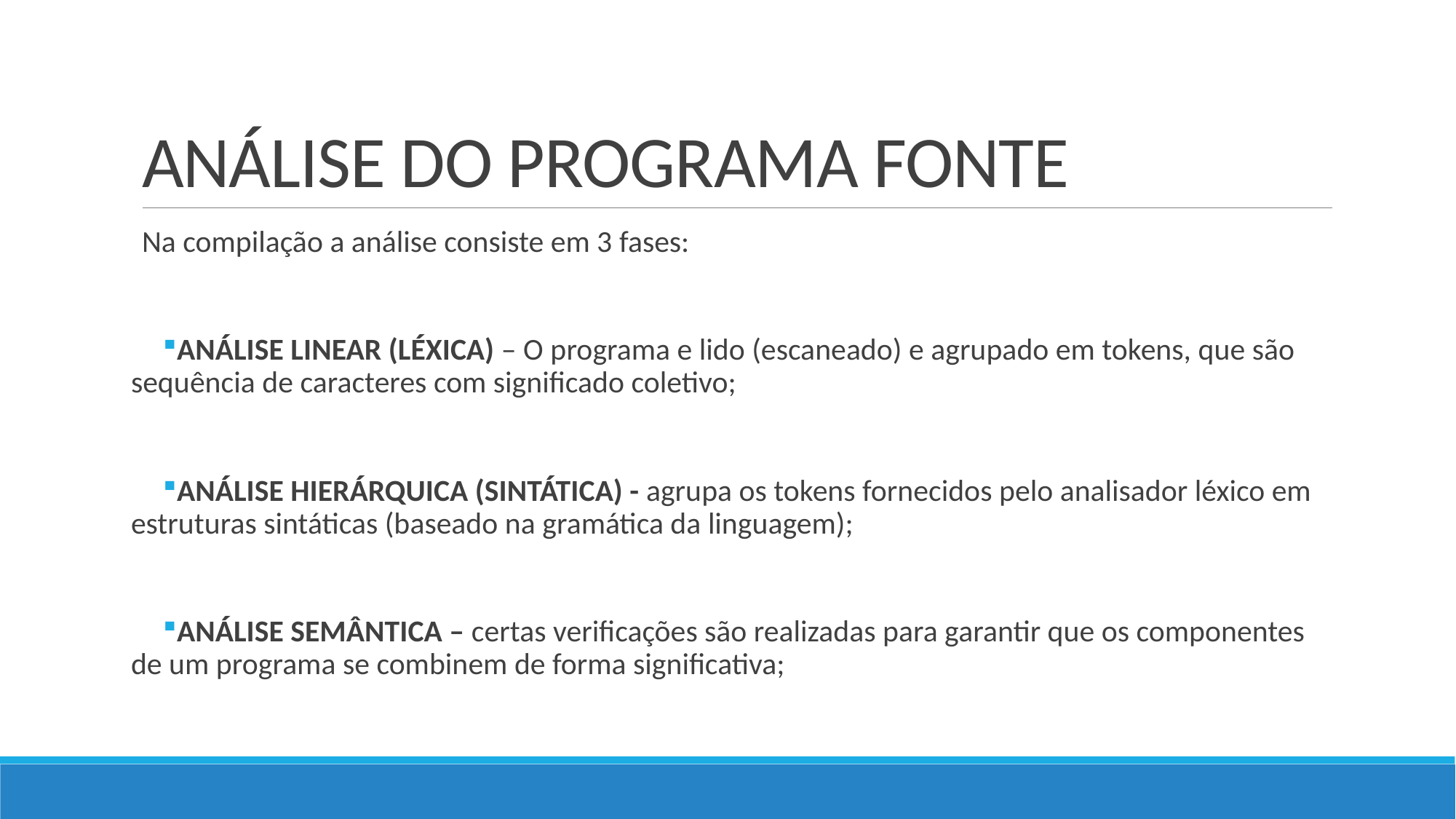

# ANÁLISE DO PROGRAMA FONTE
Na compilação a análise consiste em 3 fases:

ANÁLISE LINEAR (LÉXICA) – O programa e lido (escaneado) e agrupado em tokens, que são sequência de caracteres com significado coletivo;

ANÁLISE HIERÁRQUICA (SINTÁTICA) - agrupa os tokens fornecidos pelo analisador léxico em estruturas sintáticas (baseado na gramática da linguagem);

ANÁLISE SEMÂNTICA – certas verificações são realizadas para garantir que os componentes de um programa se combinem de forma significativa;